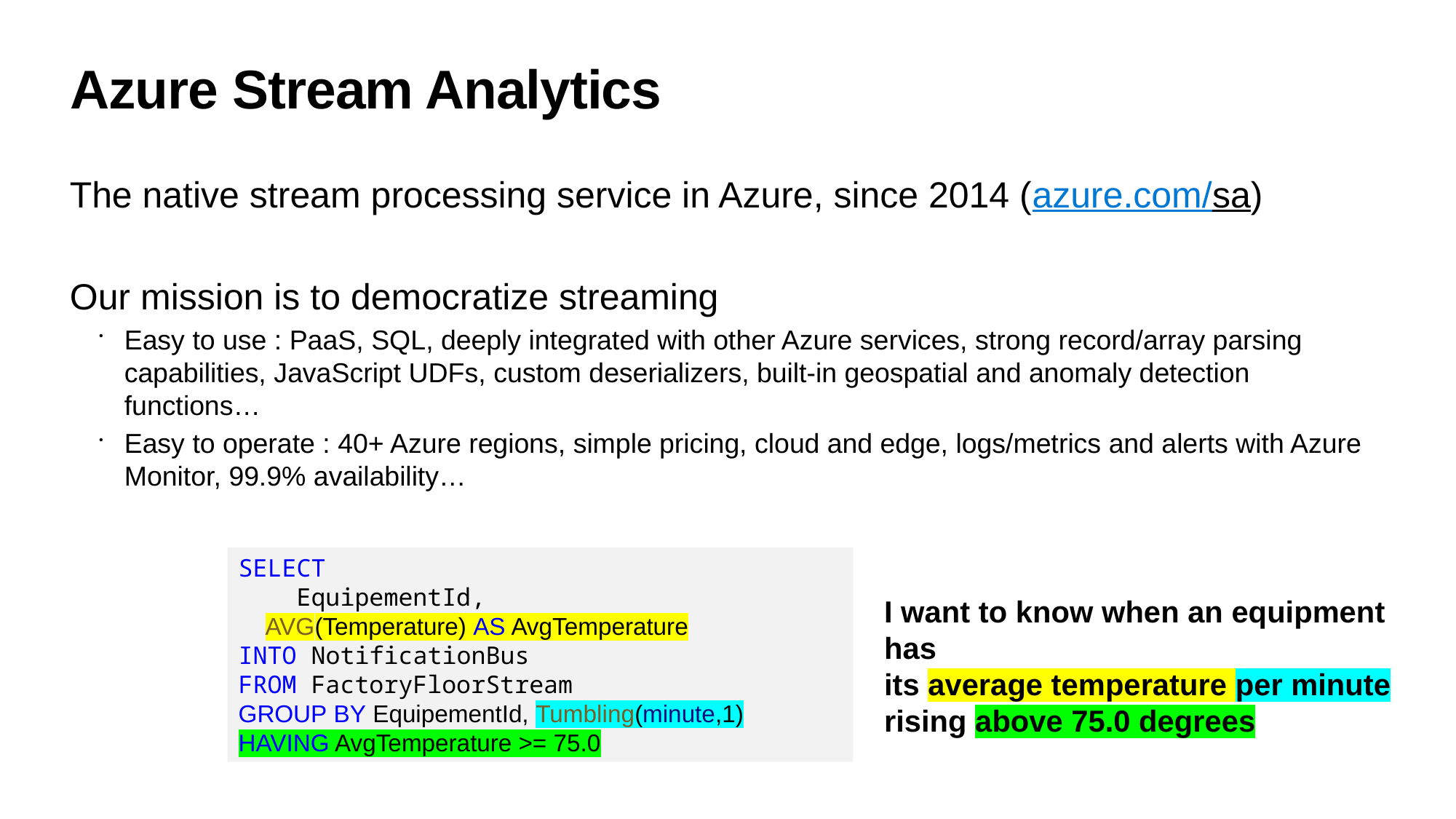

# Azure Stream Analytics
The native stream processing service in Azure, since 2014 (azure.com/sa)

Our mission is to democratize streaming
Easy to use : PaaS, SQL, deeply integrated with other Azure services, strong record/array parsing capabilities, JavaScript UDFs, custom deserializers, built-in geospatial and anomaly detection functions…
Easy to operate : 40+ Azure regions, simple pricing, cloud and edge, logs/metrics and alerts with Azure Monitor, 99.9% availability…
SELECT
    EquipementId,
    AVG(Temperature) AS AvgTemperature
INTO NotificationBus
FROM FactoryFloorStream
GROUP BY EquipementId, Tumbling(minute,1)
HAVING AvgTemperature >= 75.0
I want to know when an equipment has
its average temperature per minute
rising above 75.0 degrees